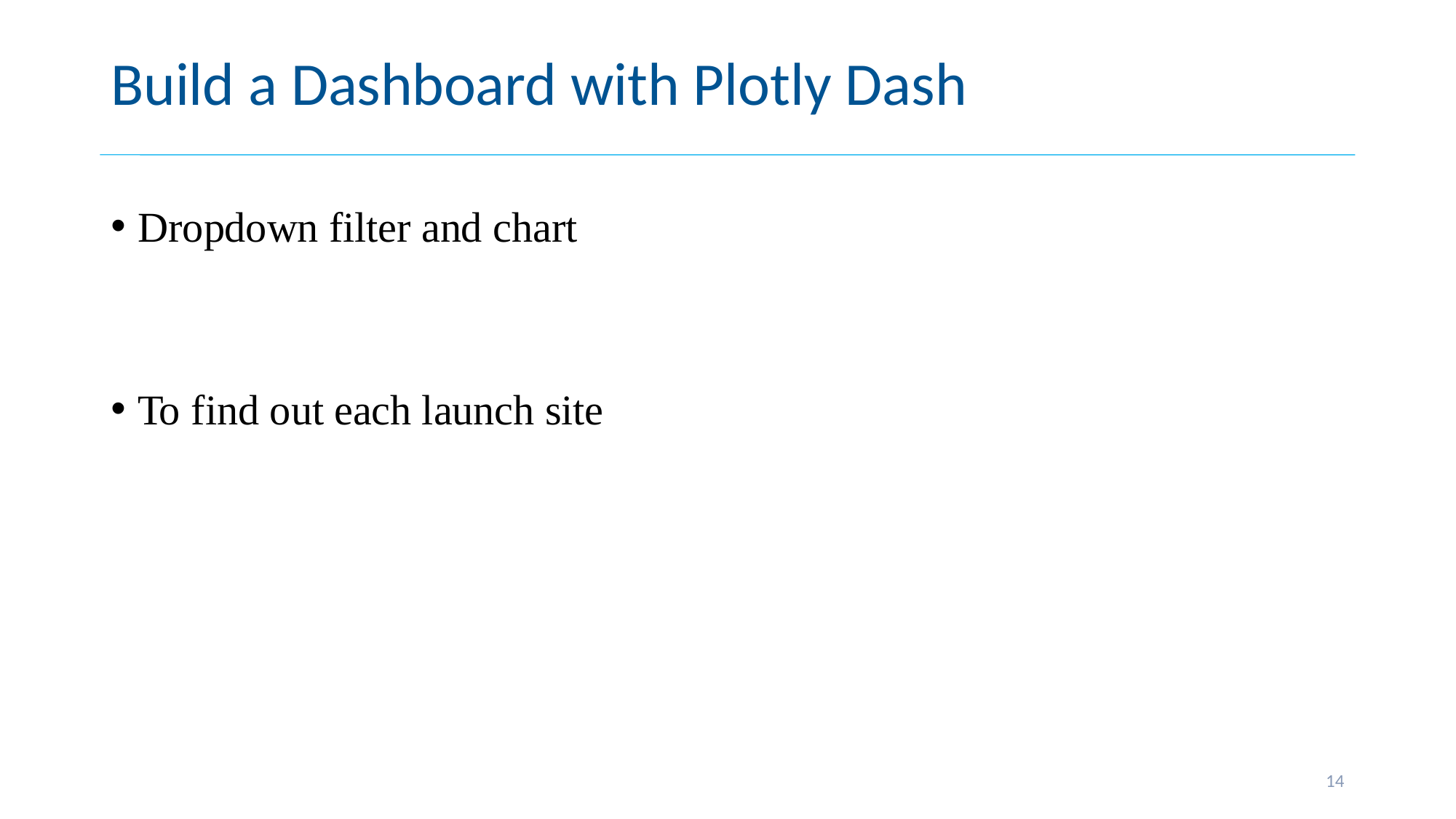

# Build a Dashboard with Plotly Dash

Dropdown filter and chart
To find out each launch site

14